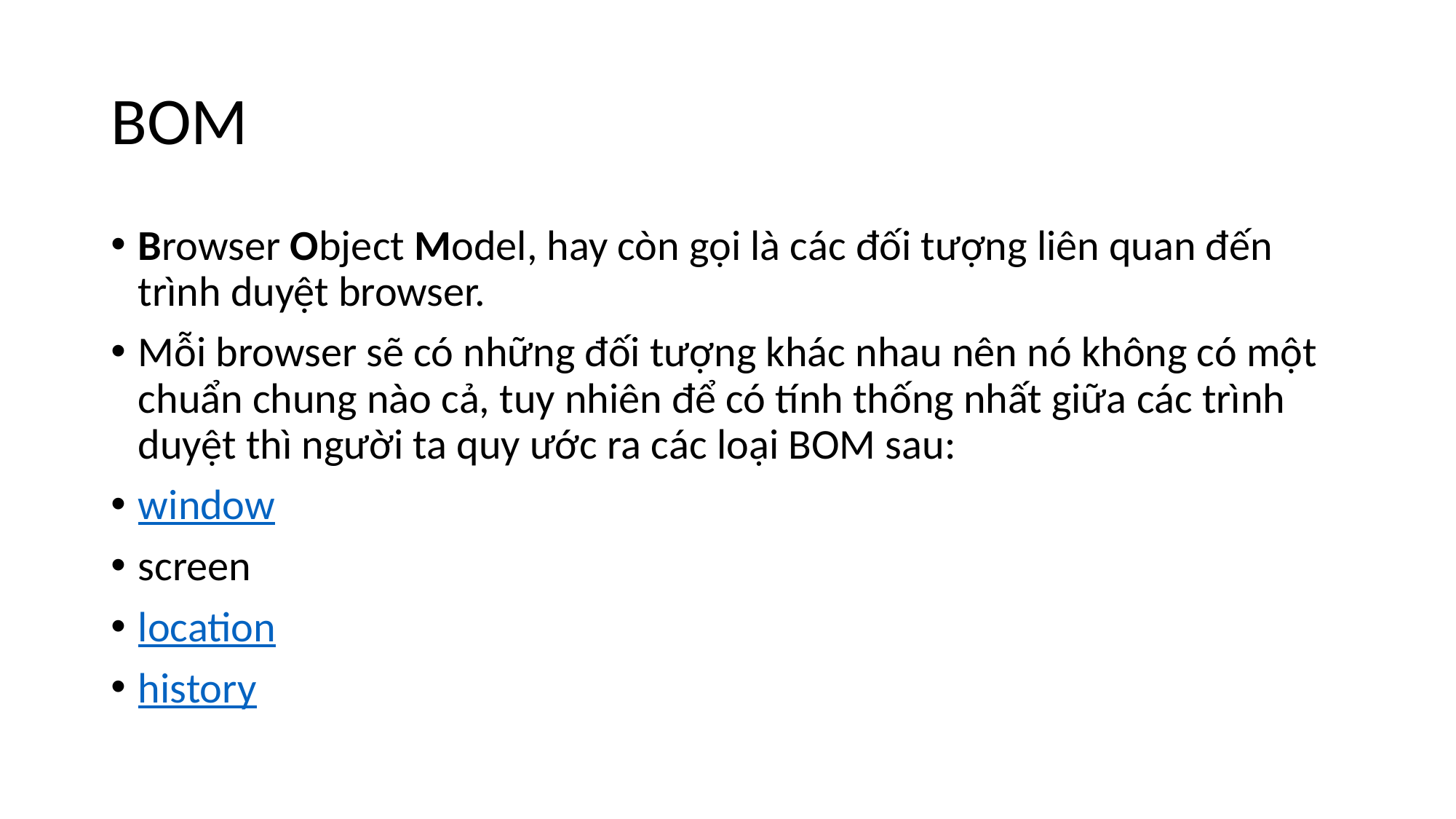

# BOM
Browser Object Model, hay còn gọi là các đối tượng liên quan đến trình duyệt browser.
Mỗi browser sẽ có những đối tượng khác nhau nên nó không có một chuẩn chung nào cả, tuy nhiên để có tính thống nhất giữa các trình duyệt thì người ta quy ước ra các loại BOM sau:
window
screen
location
history